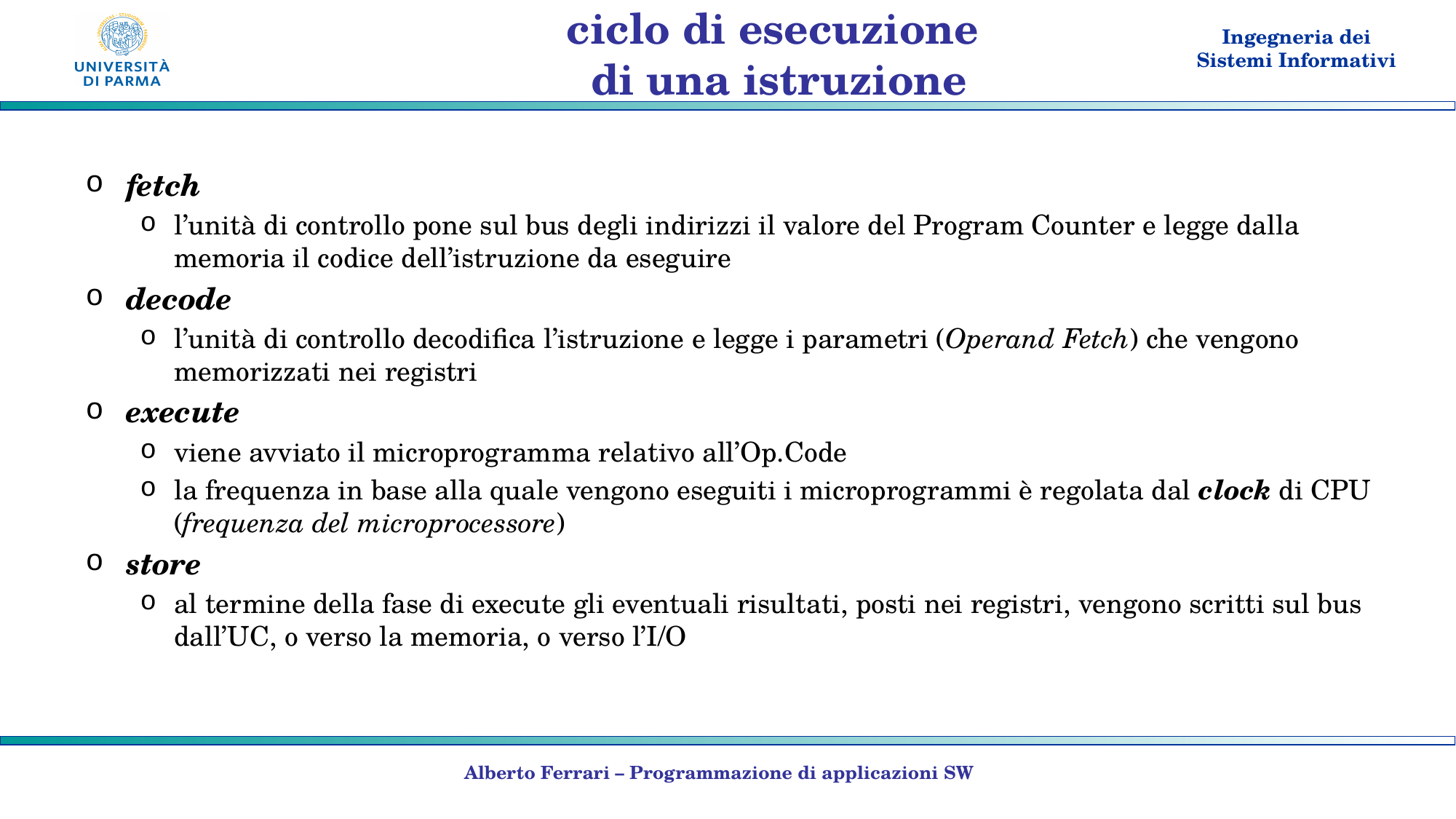

# ciclo di esecuzione di una istruzione
fetch
l’unità di controllo pone sul bus degli indirizzi il valore del Program Counter e legge dalla memoria il codice dell’istruzione da eseguire
decode
l’unità di controllo decodifica l’istruzione e legge i parametri (Operand Fetch) che vengono memorizzati nei registri
execute
viene avviato il microprogramma relativo all’Op.Code
la frequenza in base alla quale vengono eseguiti i microprogrammi è regolata dal clock di CPU (frequenza del microprocessore)
store
al termine della fase di execute gli eventuali risultati, posti nei registri, vengono scritti sul bus dall’UC, o verso la memoria, o verso l’I/O

Alberto Ferrari – Programmazione di applicazioni SW